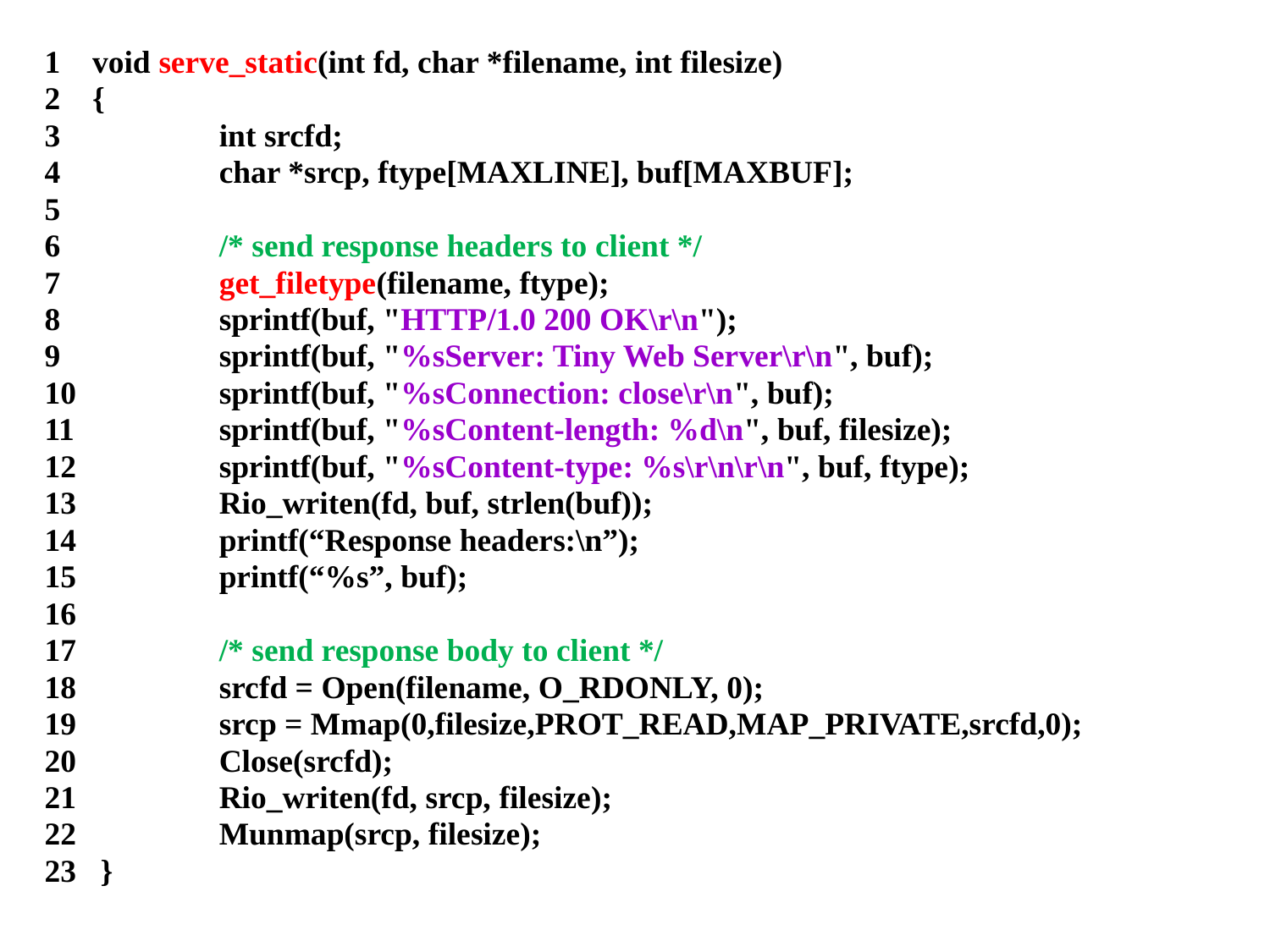

1    void serve_static(int fd, char *filename, int filesize)
2    {
3 		int srcfd;
4 		char *srcp, ftype[MAXLINE], buf[MAXBUF];
5
6 		/* send response headers to client */
7 		get_filetype(filename, ftype);
8 		sprintf(buf, "HTTP/1.0 200 OK\r\n");
9 		sprintf(buf, "%sServer: Tiny Web Server\r\n", buf);
10 		sprintf(buf, "%sConnection: close\r\n", buf);
11 		sprintf(buf, "%sContent-length: %d\n", buf, filesize);
12 		sprintf(buf, "%sContent-type: %s\r\n\r\n", buf, ftype);
13 		Rio_writen(fd, buf, strlen(buf));
14 		printf(“Response headers:\n”);
15 		printf(“%s”, buf);
16
17 		/* send response body to client */
18 		srcfd = Open(filename, O_RDONLY, 0);
19 		srcp = Mmap(0,filesize,PROT_READ,MAP_PRIVATE,srcfd,0);
20 		Close(srcfd);
21 		Rio_writen(fd, srcp, filesize);
22 		Munmap(srcp, filesize);
23   }
41